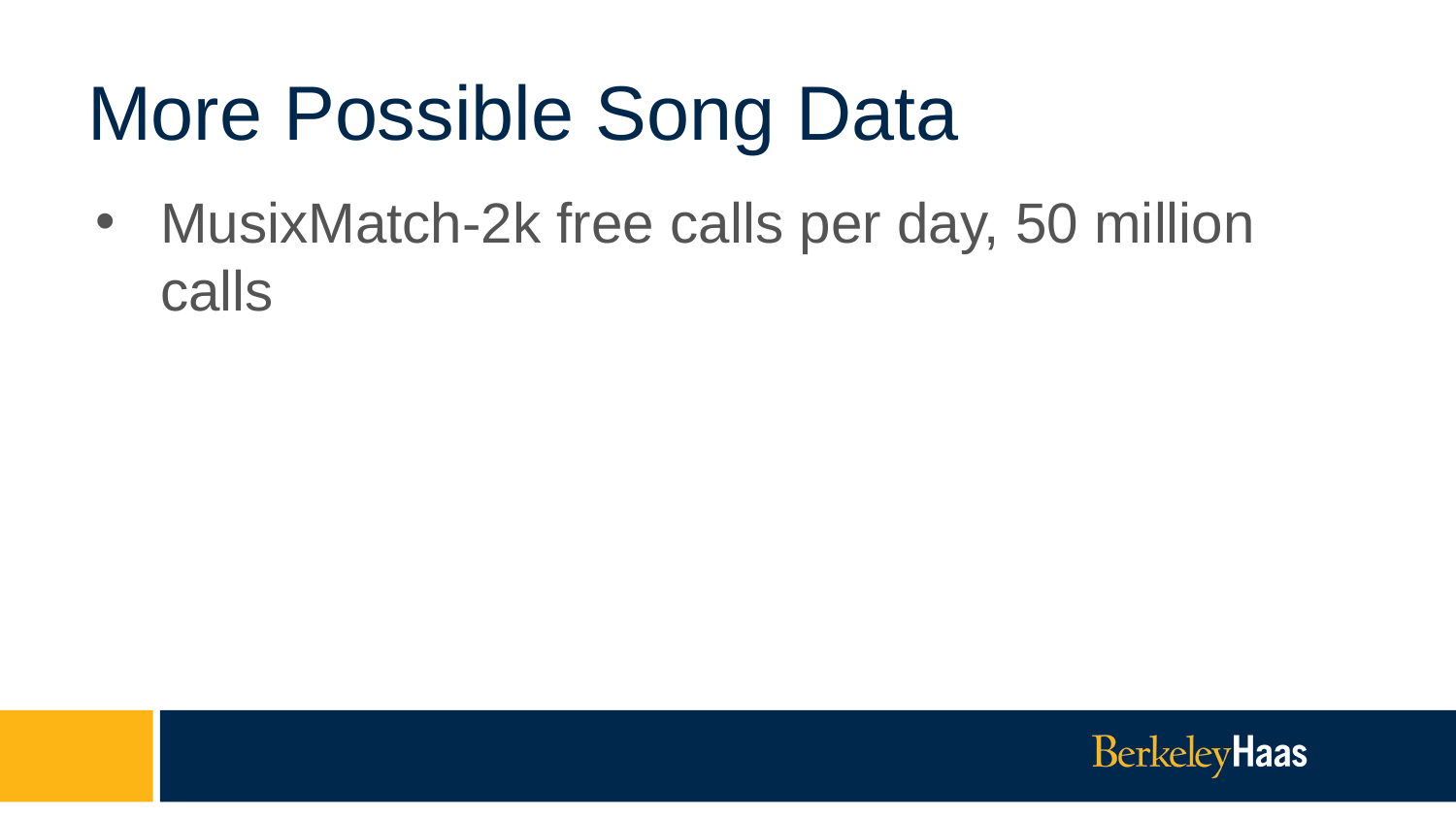

# More Possible Song Data
MusixMatch-2k free calls per day, 50 million calls